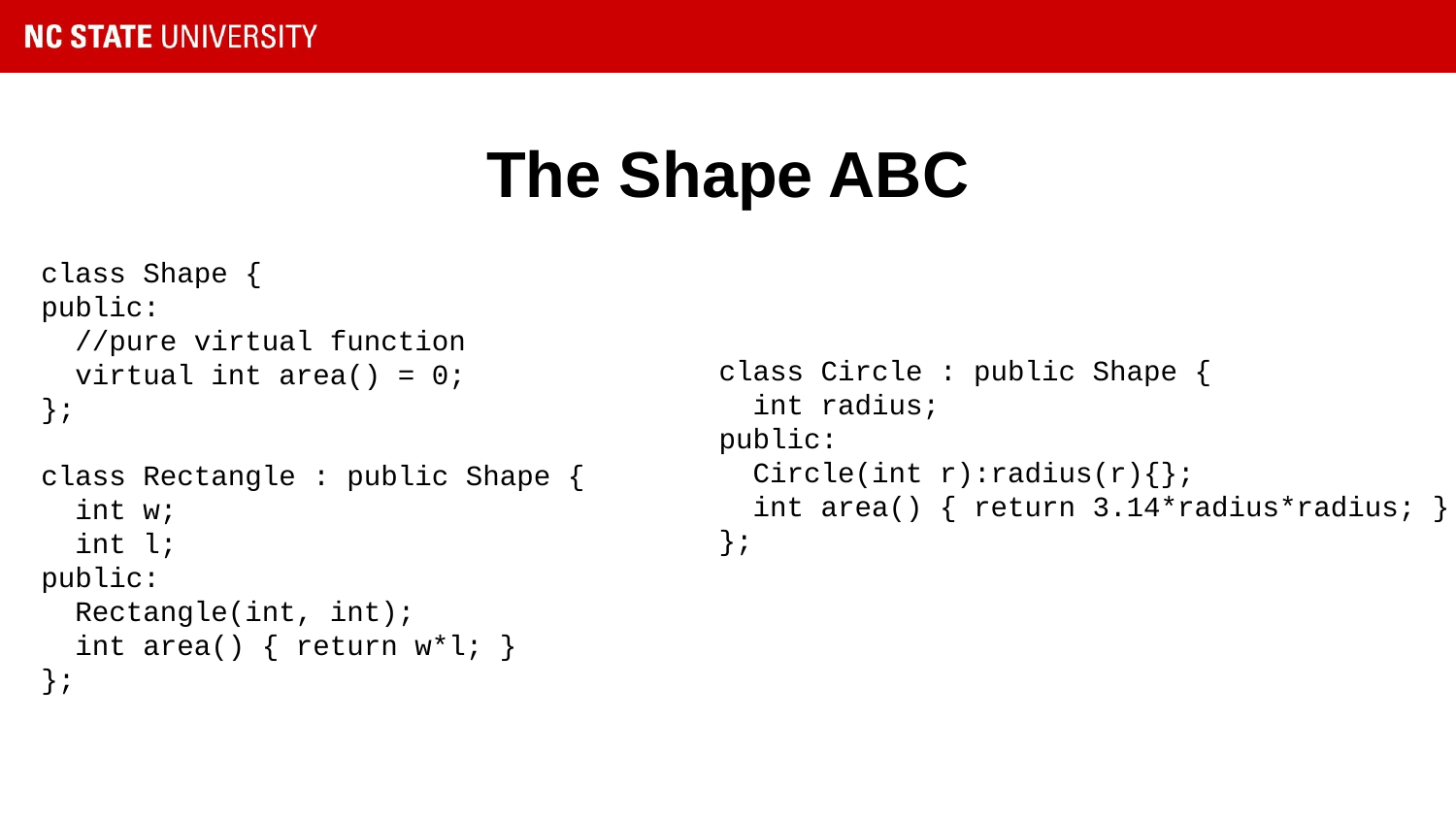

# The Shape ABC
class Circle : public Shape {
  int radius;
public:
  Circle(int r):radius(r){};
  int area() { return 3.14*radius*radius; }
};
class Shape {
public:
  //pure virtual function
  virtual int area() = 0;
};

class Rectangle : public Shape {
  int w;
  int l;
public:
  Rectangle(int, int);
  int area() { return w*l; }
};